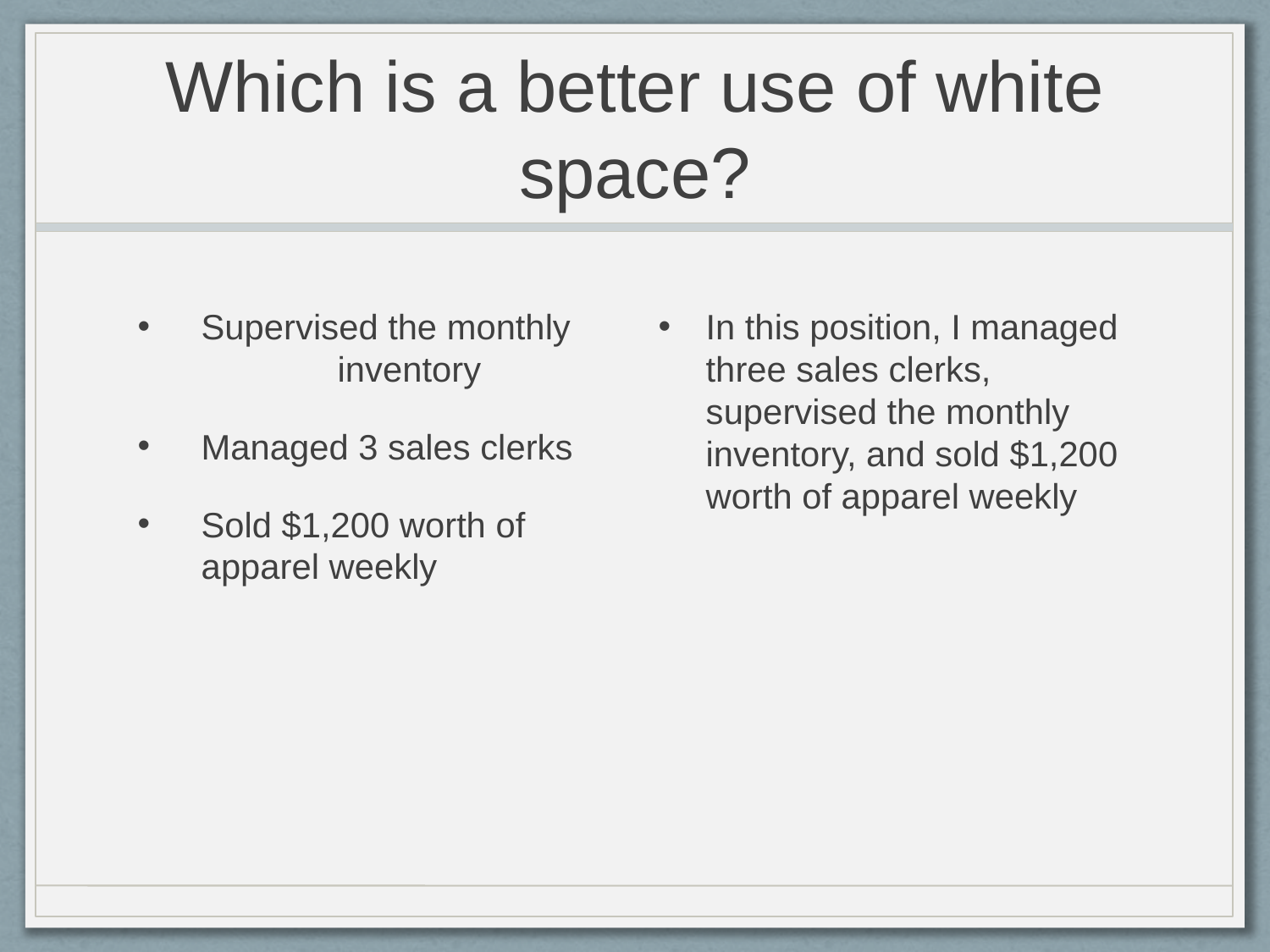

# Which is a better use of white space?
Supervised the monthly                  inventory
Managed 3 sales clerks
Sold $1,200 worth of apparel weekly

In this position, I managed three sales clerks, supervised the monthly inventory, and sold $1,200 worth of apparel weekly